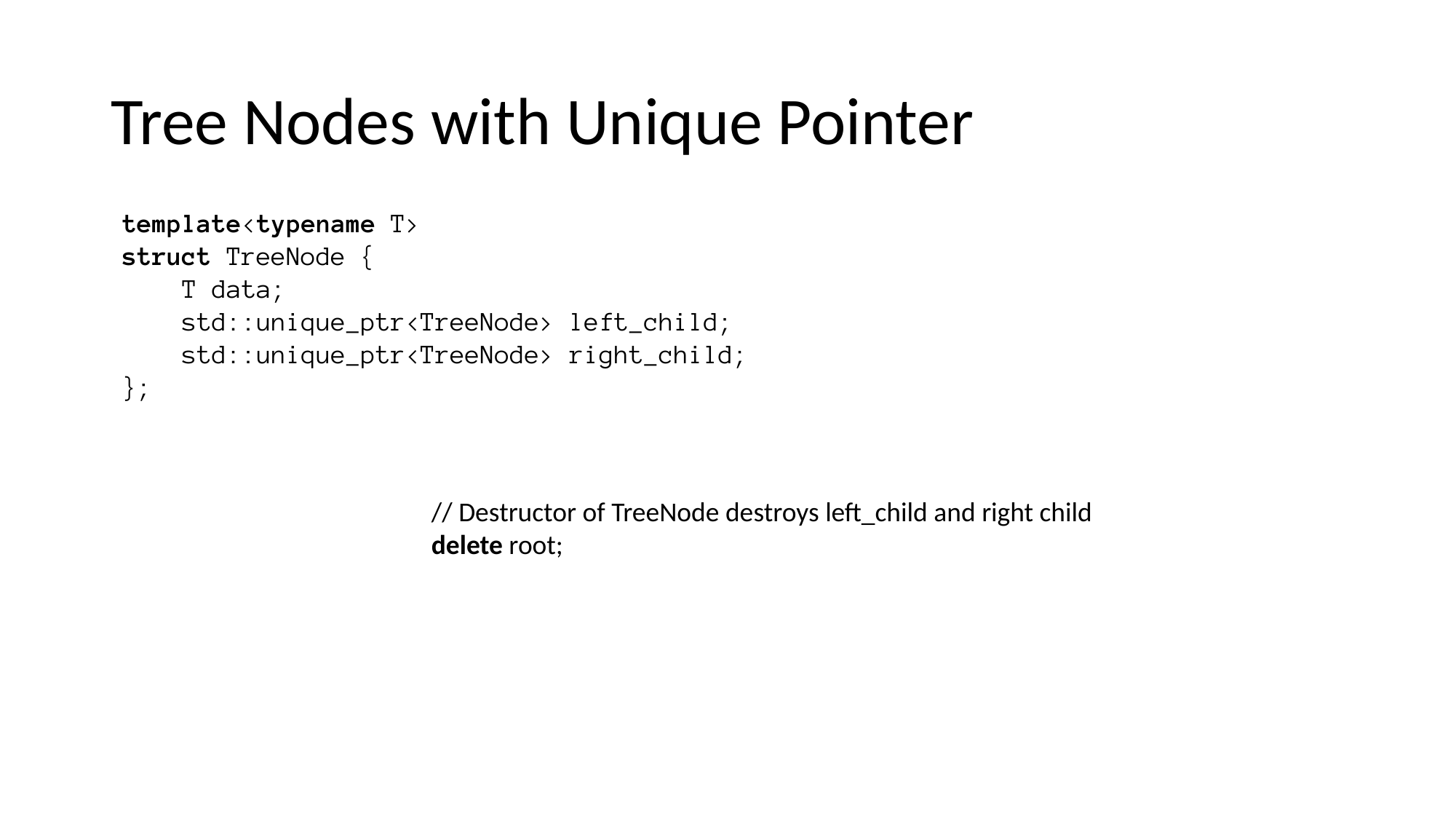

# Tree Nodes with Unique Pointer
template<typename T>
struct TreeNode {
    T data;
    std::unique_ptr<TreeNode> left_child;
    std::unique_ptr<TreeNode> right_child;
};
// Destructor of TreeNode destroys left_child and right child
delete root;